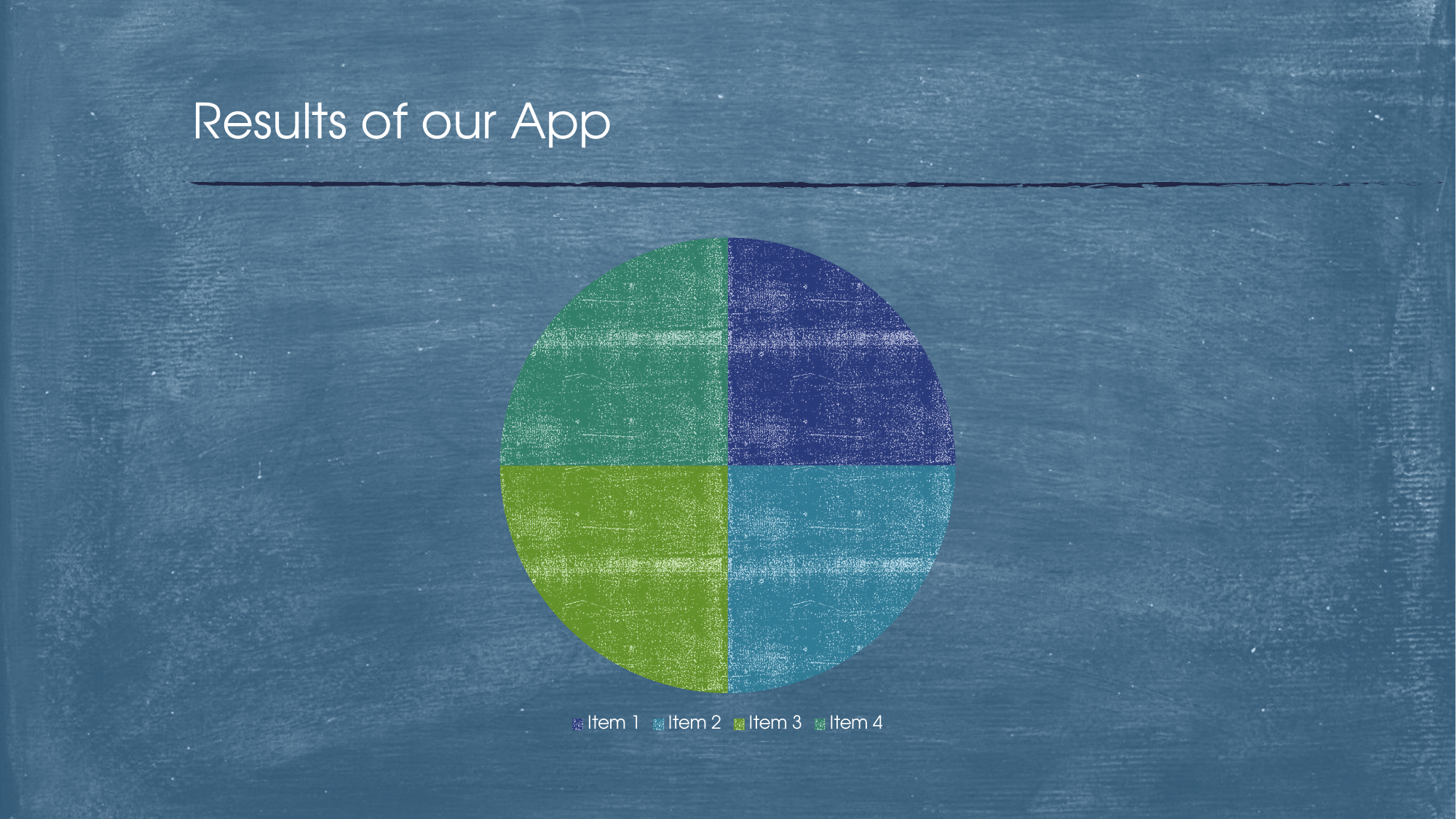

# Results of our App

### Chart

| Category | Column1 |
|---|---|
| Item 1 | 25.0 |
| Item 2 | 25.0 |
| Item 3 | 25.0 |
| Item 4 | 25.0 |